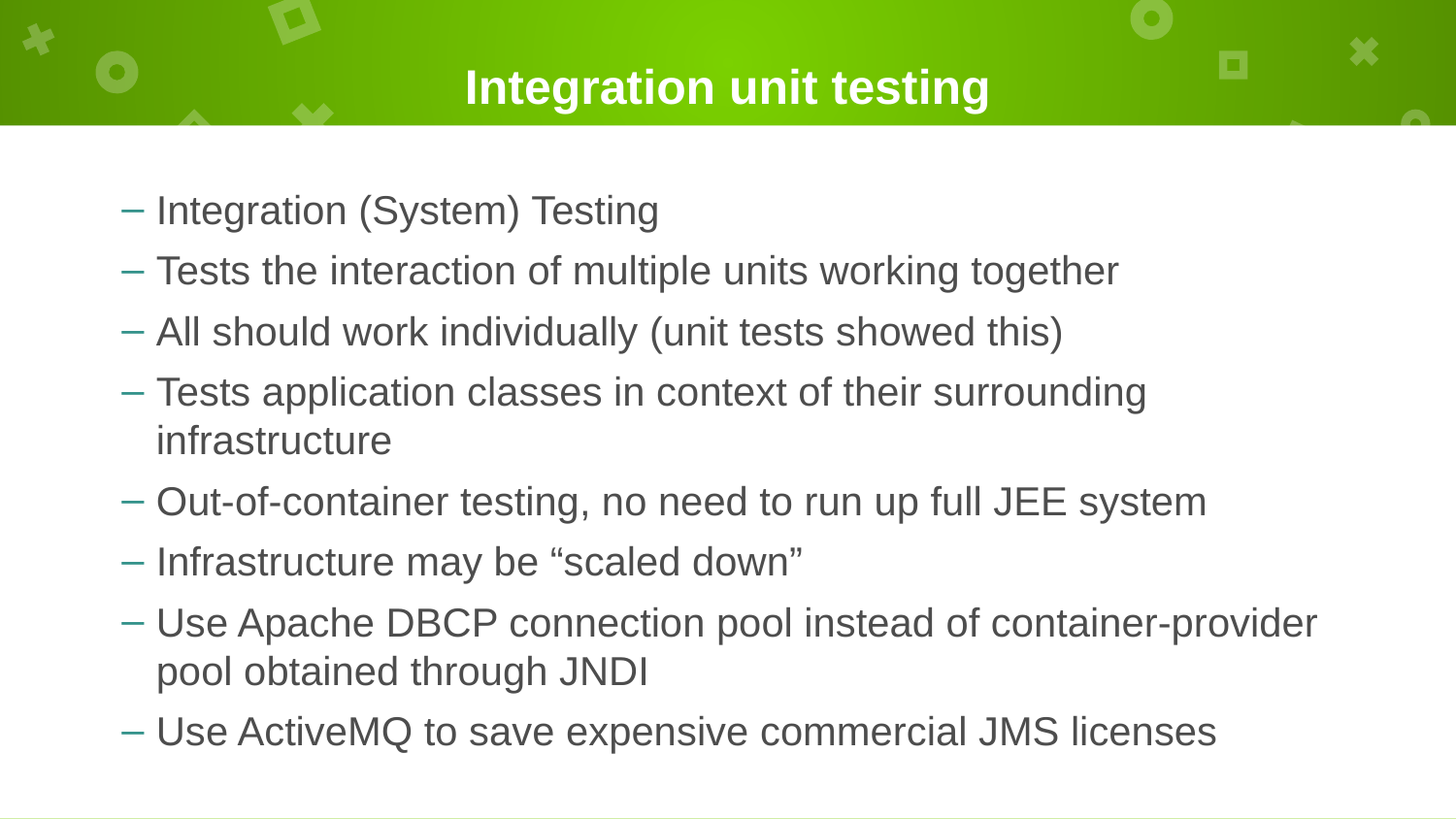

# Integration unit testing
Integration (System) Testing
Tests the interaction of multiple units working together
All should work individually (unit tests showed this)
Tests application classes in context of their surrounding infrastructure
Out-of-container testing, no need to run up full JEE system
Infrastructure may be “scaled down”
Use Apache DBCP connection pool instead of container-provider pool obtained through JNDI
Use ActiveMQ to save expensive commercial JMS licenses